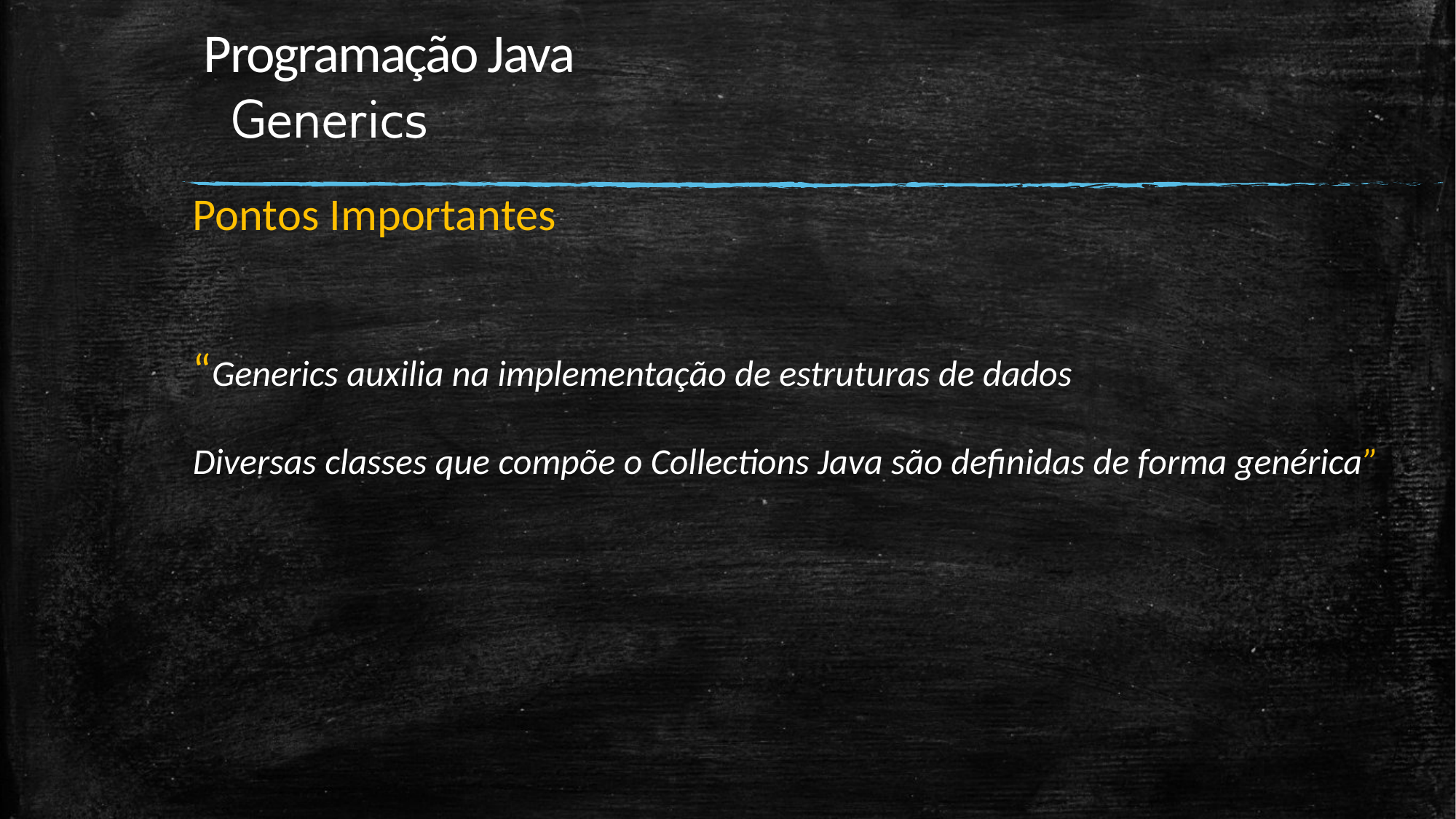

# Programação Java Generics
Pontos Importantes
“Generics auxilia na implementação de estruturas de dados
Diversas classes que compõe o Collections Java são definidas de forma genérica”